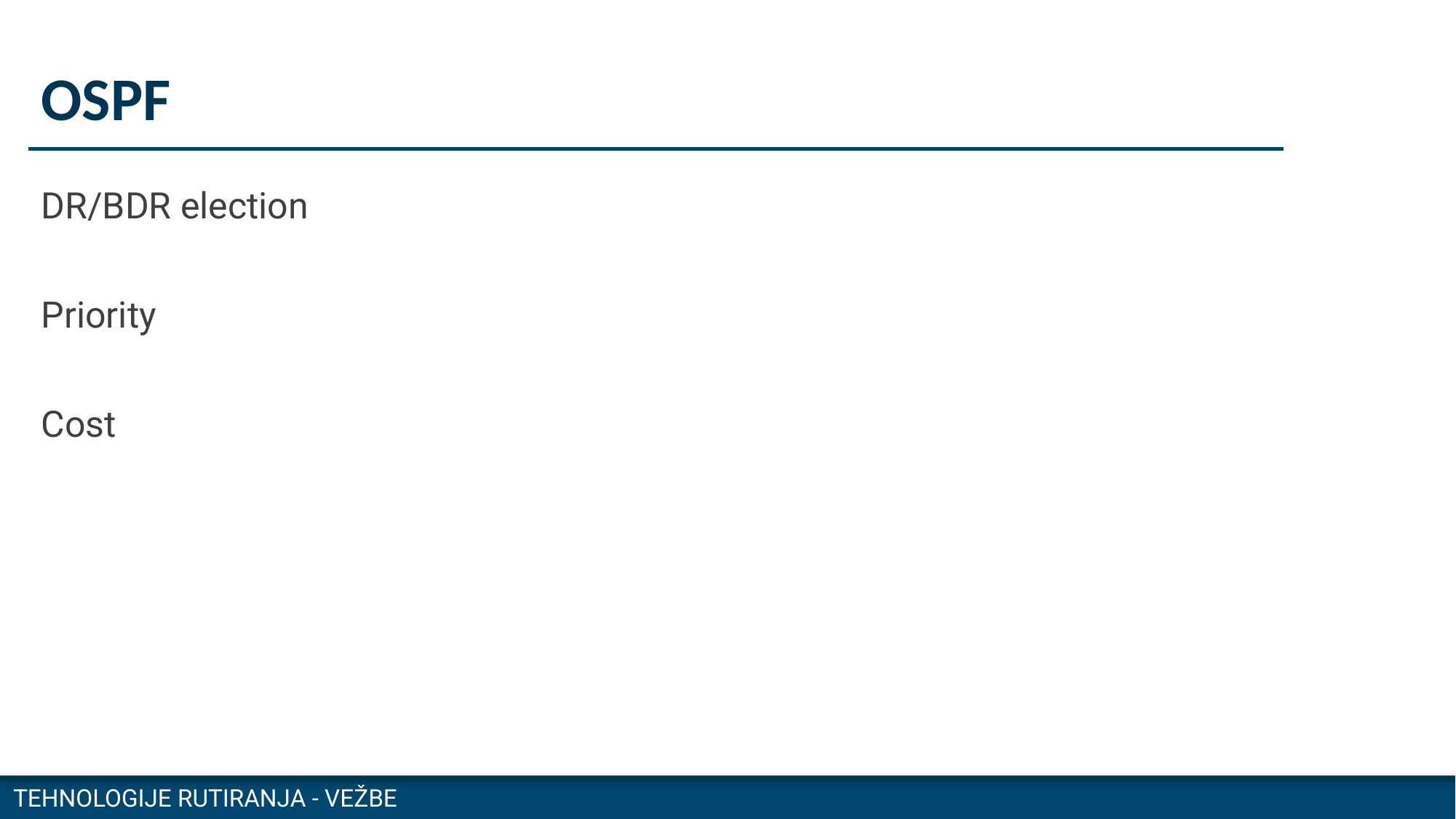

# OSPF
DR/BDR election

Priority

Cost

TEHNOLOGIJE RUTIRANJA - VEŽBE